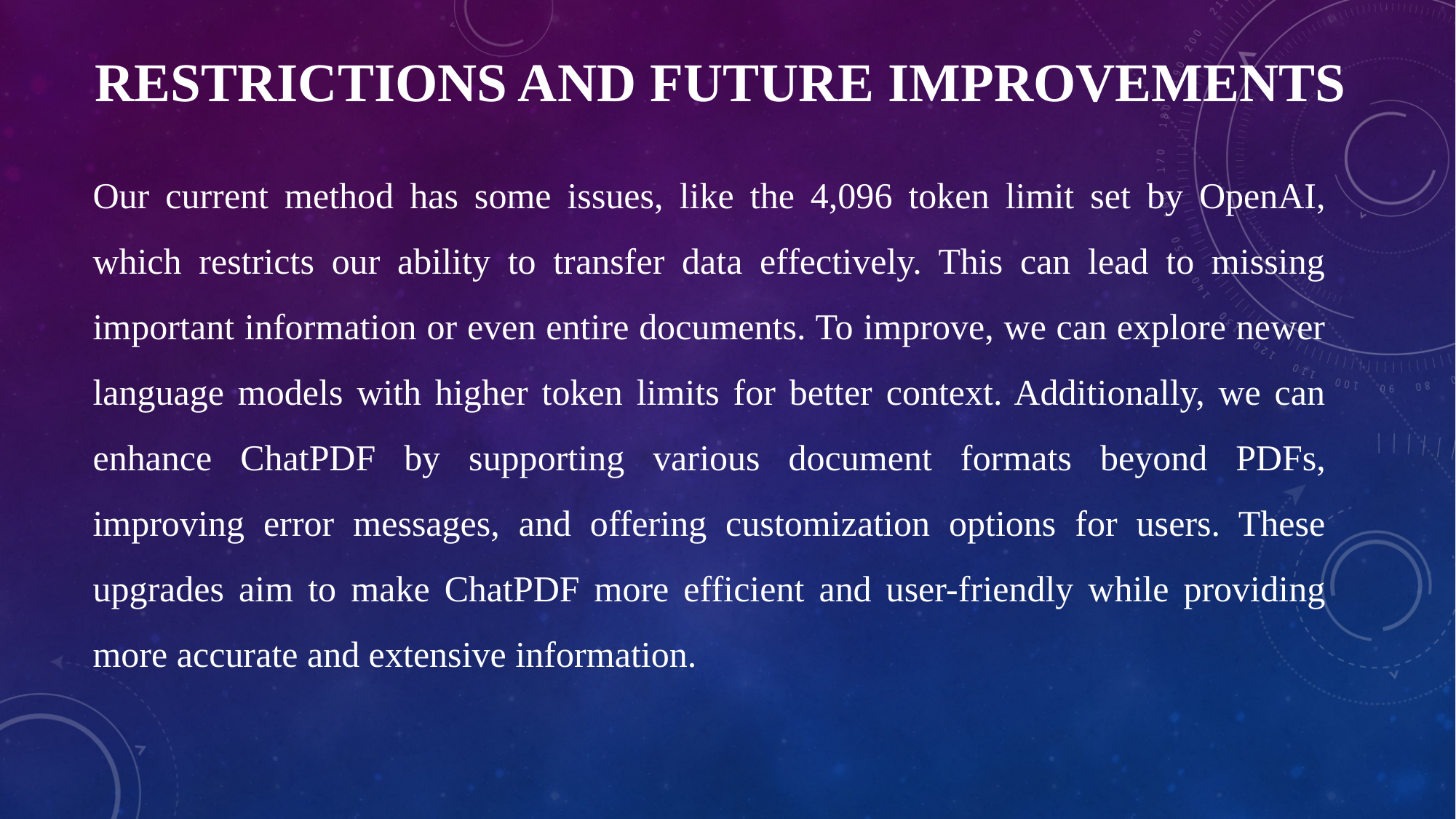

# Restrictions and future improvements
Our current method has some issues, like the 4,096 token limit set by OpenAI, which restricts our ability to transfer data effectively. This can lead to missing important information or even entire documents. To improve, we can explore newer language models with higher token limits for better context. Additionally, we can enhance ChatPDF by supporting various document formats beyond PDFs, improving error messages, and offering customization options for users. These upgrades aim to make ChatPDF more efficient and user-friendly while providing more accurate and extensive information.